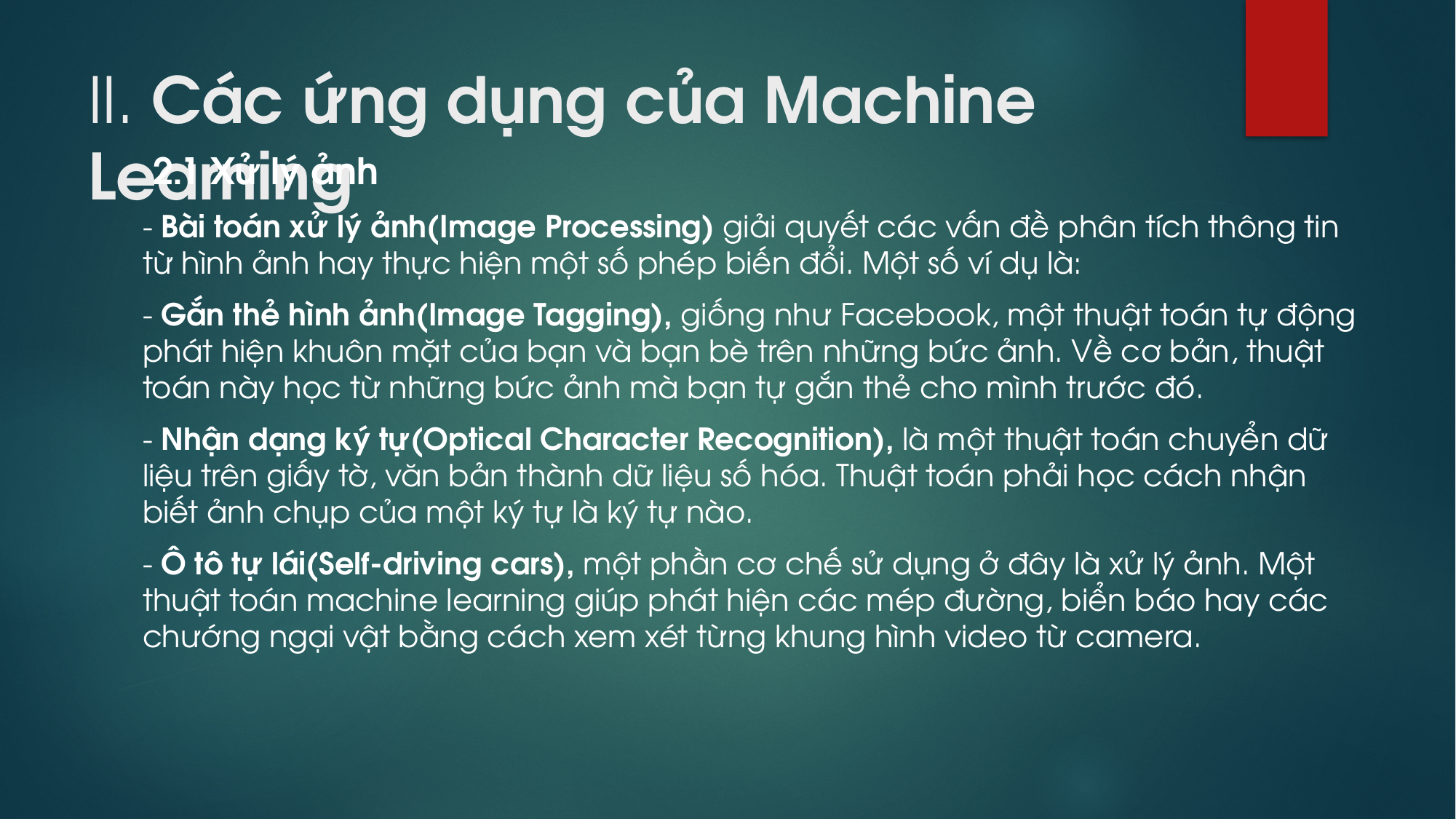

# II. Các ứng dụng của Machine Learning
 2.1 Xử lý ảnh
- Bài toán xử lý ảnh(Image Processing) giải quyết các vấn đề phân tích thông tin từ hình ảnh hay thực hiện một số phép biến đổi. Một số ví dụ là:
- Gắn thẻ hình ảnh(Image Tagging), giống như Facebook, một thuật toán tự động phát hiện khuôn mặt của bạn và bạn bè trên những bức ảnh. Về cơ bản, thuật toán này học từ những bức ảnh mà bạn tự gắn thẻ cho mình trước đó.
- Nhận dạng ký tự(Optical Character Recognition), là một thuật toán chuyển dữ liệu trên giấy tờ, văn bản thành dữ liệu số hóa. Thuật toán phải học cách nhận biết ảnh chụp của một ký tự là ký tự nào.
- Ô tô tự lái(Self-driving cars), một phần cơ chế sử dụng ở đây là xử lý ảnh. Một thuật toán machine learning giúp phát hiện các mép đường, biển báo hay các chướng ngại vật bằng cách xem xét từng khung hình video từ camera.